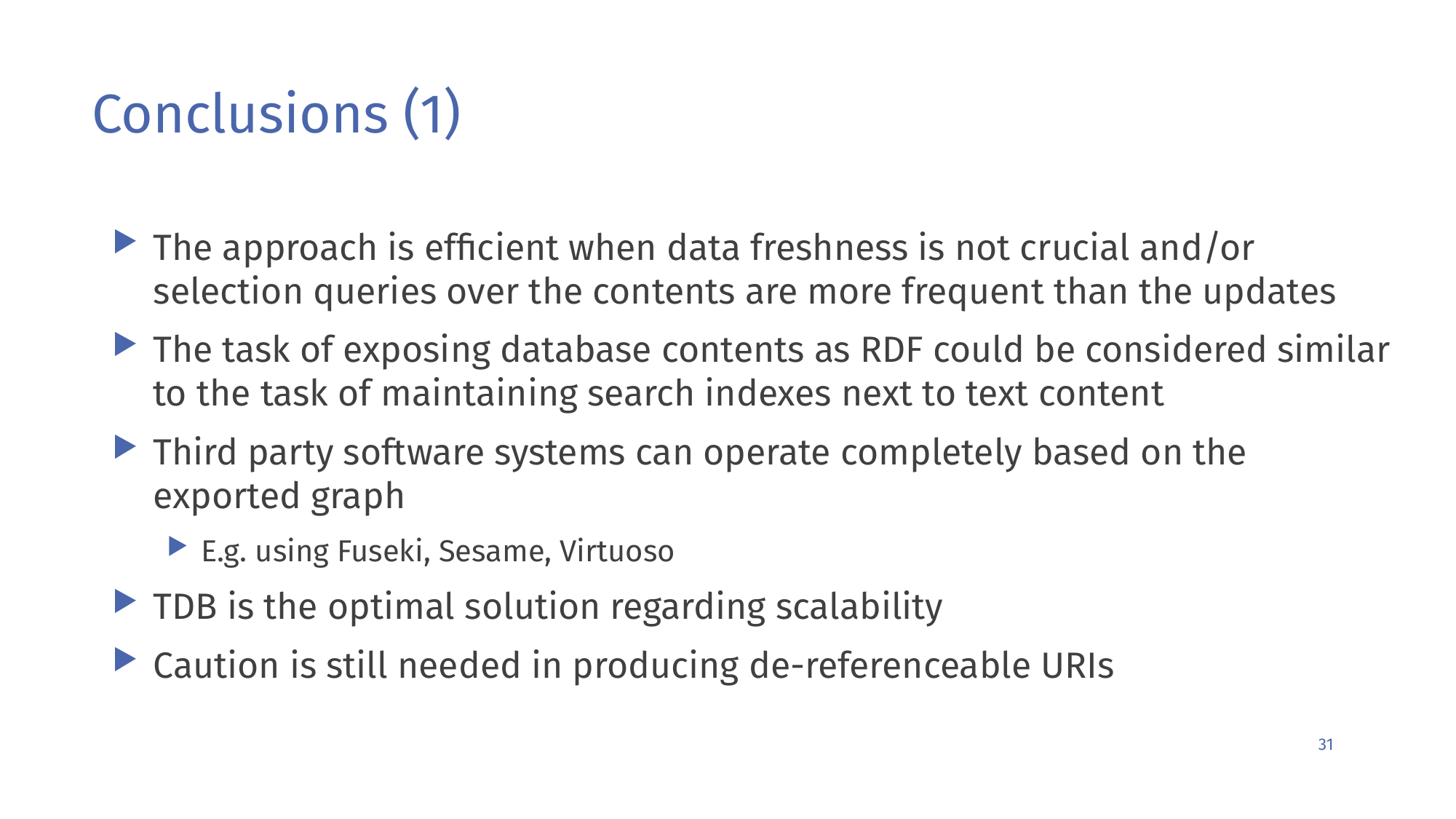

# Conclusions (1)
The approach is efficient when data freshness is not crucial and/or selection queries over the contents are more frequent than the updates
The task of exposing database contents as RDF could be considered similar to the task of maintaining search indexes next to text content
Third party software systems can operate completely based on the exported graph
E.g. using Fuseki, Sesame, Virtuoso
TDB is the optimal solution regarding scalability
Caution is still needed in producing de-referenceable URIs
31